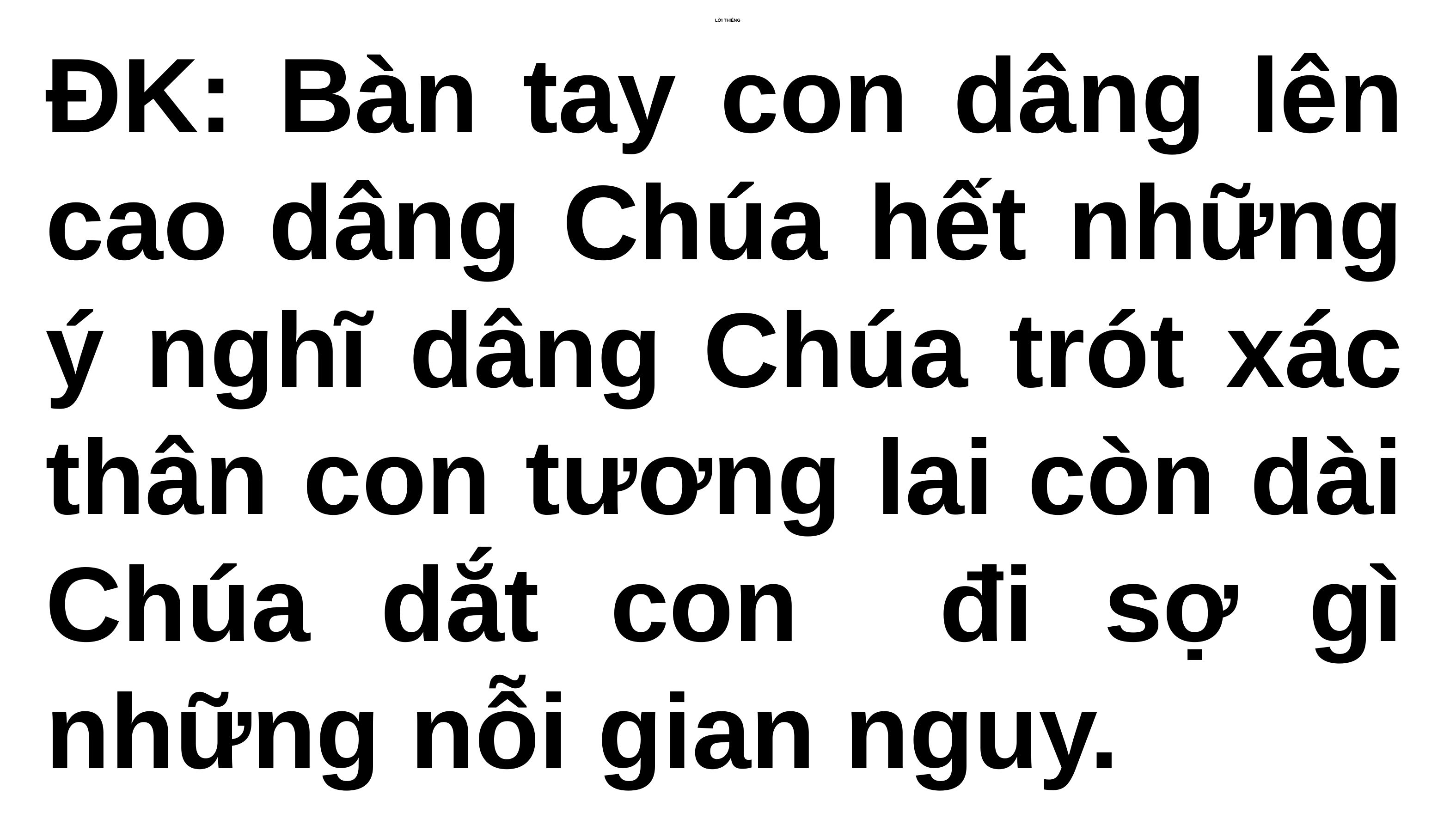

# LỜI THIÊNG
ĐK: Bàn tay con dâng lên cao dâng Chúa hết những ý nghĩ dâng Chúa trót xác thân con tương lai còn dài Chúa dắt con  đi sợ gì những nỗi gian nguy.